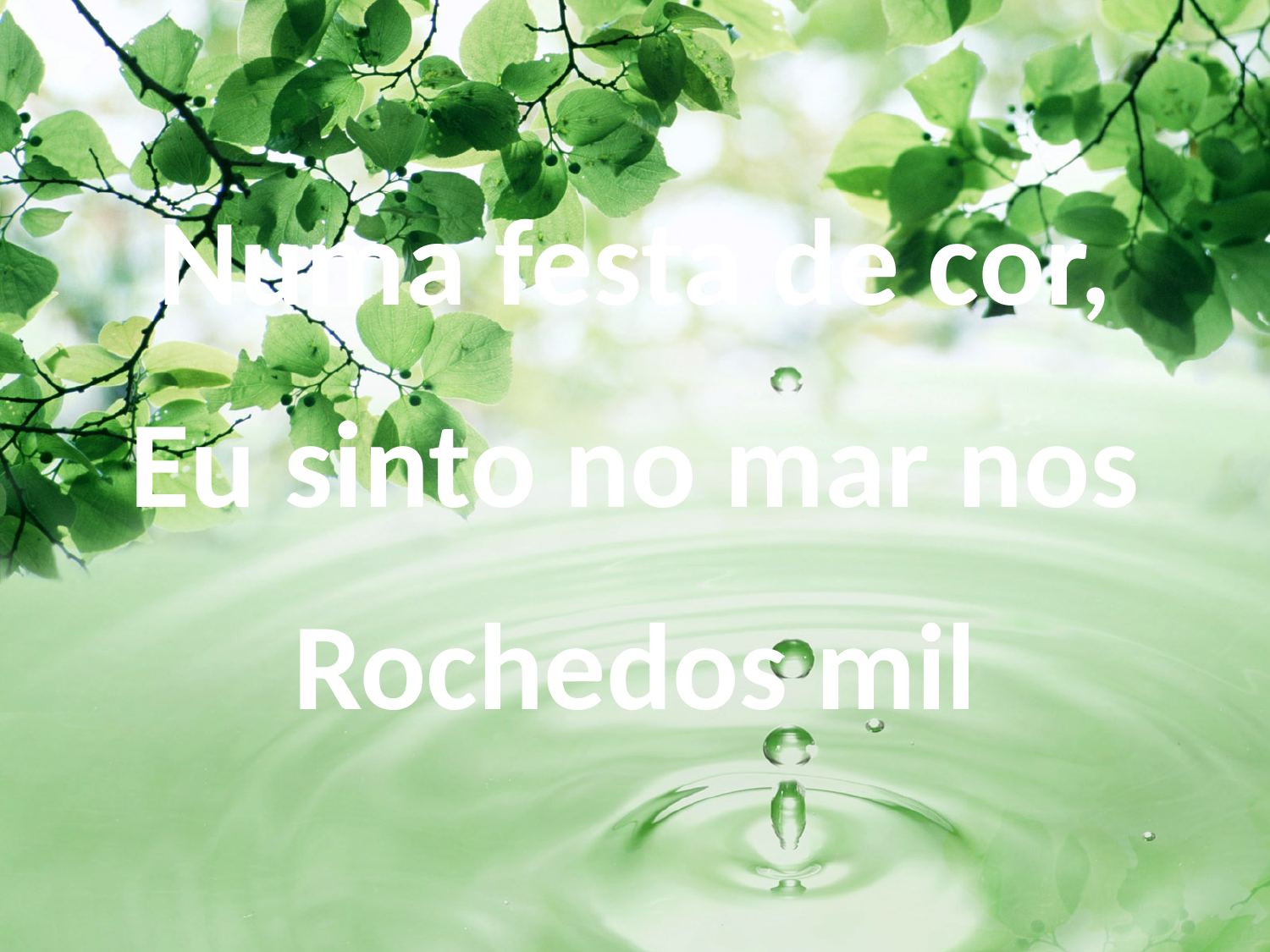

Numa festa de cor,
Eu sinto no mar nos
Rochedos mil